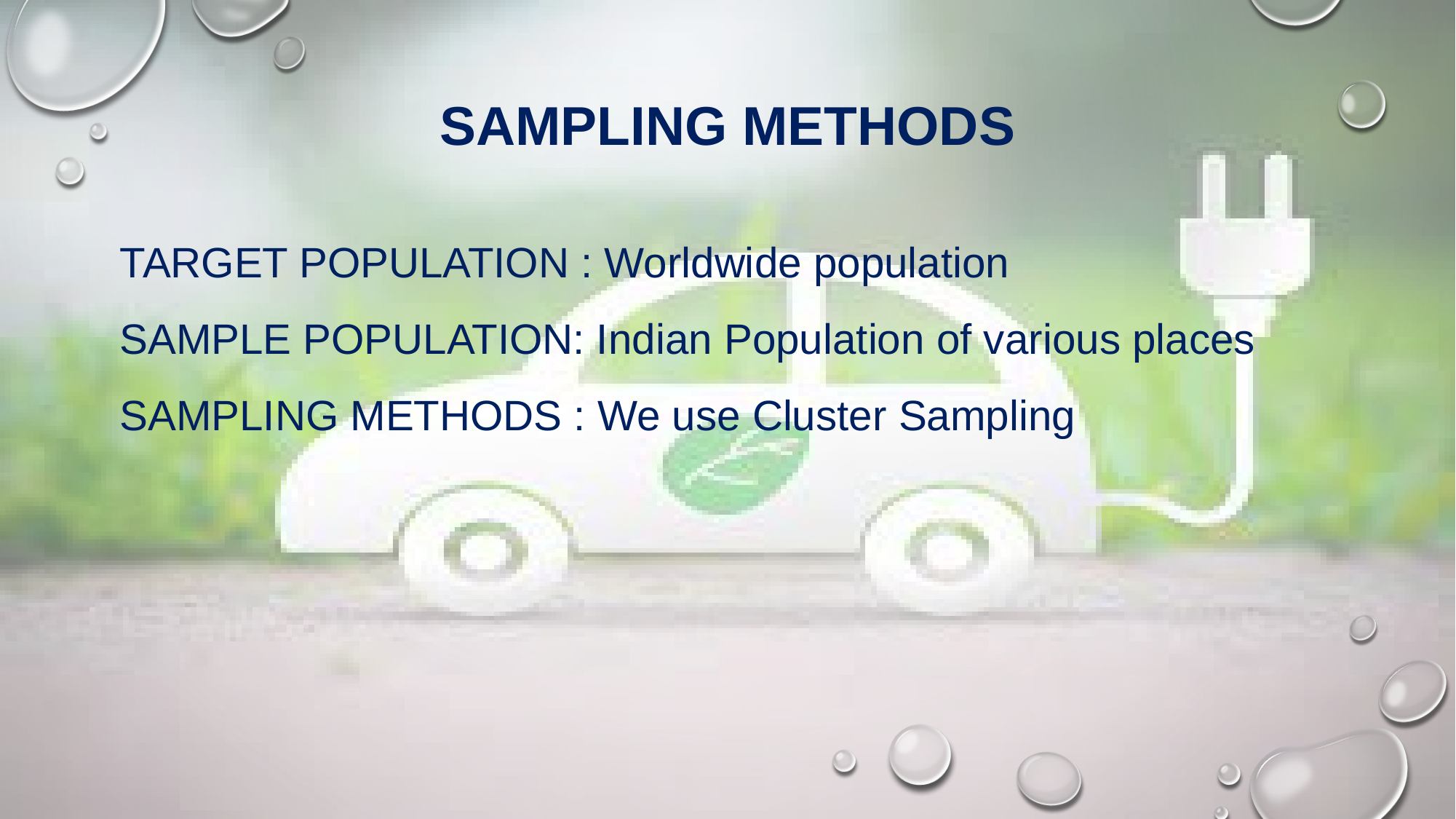

# SAMPLING METHODS
TARGET POPULATION : Worldwide population
SAMPLE POPULATION: Indian Population of various places
SAMPLING METHODS : We use Cluster Sampling